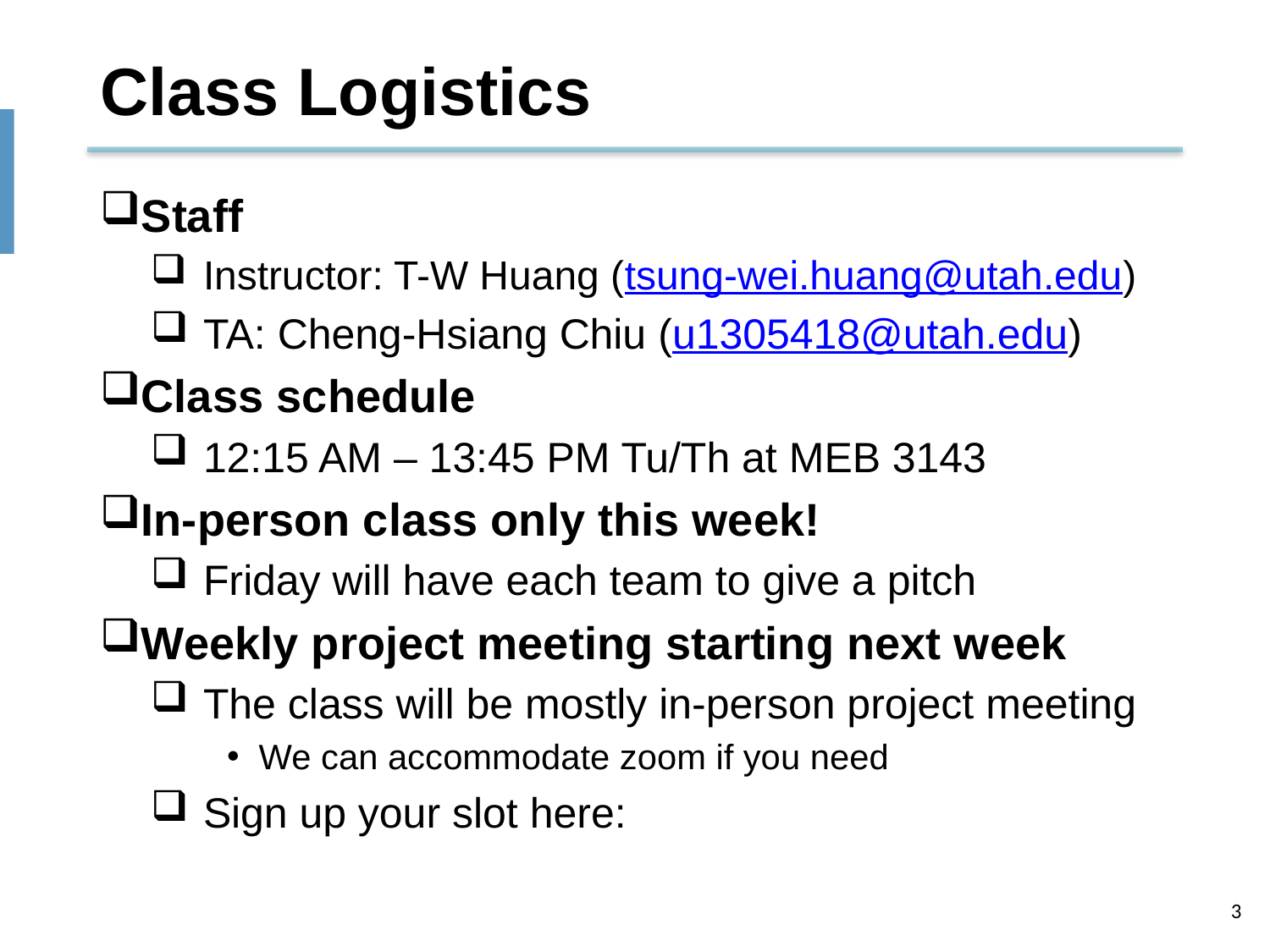

# Class Logistics
Staff
Instructor: T-W Huang (tsung-wei.huang@utah.edu)
TA: Cheng-Hsiang Chiu (u1305418@utah.edu)
Class schedule
12:15 AM – 13:45 PM Tu/Th at MEB 3143
In-person class only this week!
Friday will have each team to give a pitch
Weekly project meeting starting next week
The class will be mostly in-person project meeting
We can accommodate zoom if you need
Sign up your slot here:
3